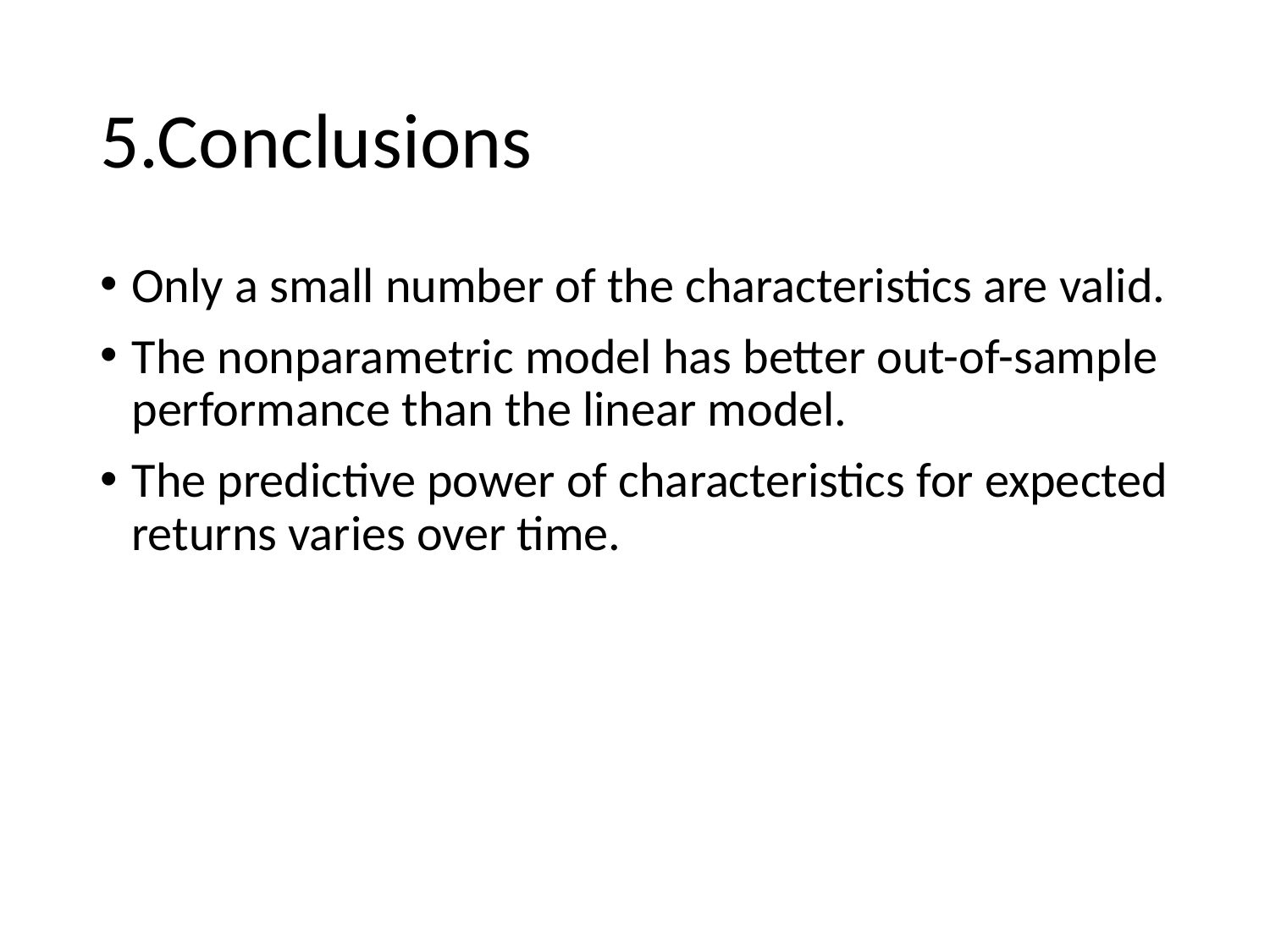

# 5.Conclusions
Only a small number of the characteristics are valid.
The nonparametric model has better out-of-sample performance than the linear model.
The predictive power of characteristics for expected returns varies over time.